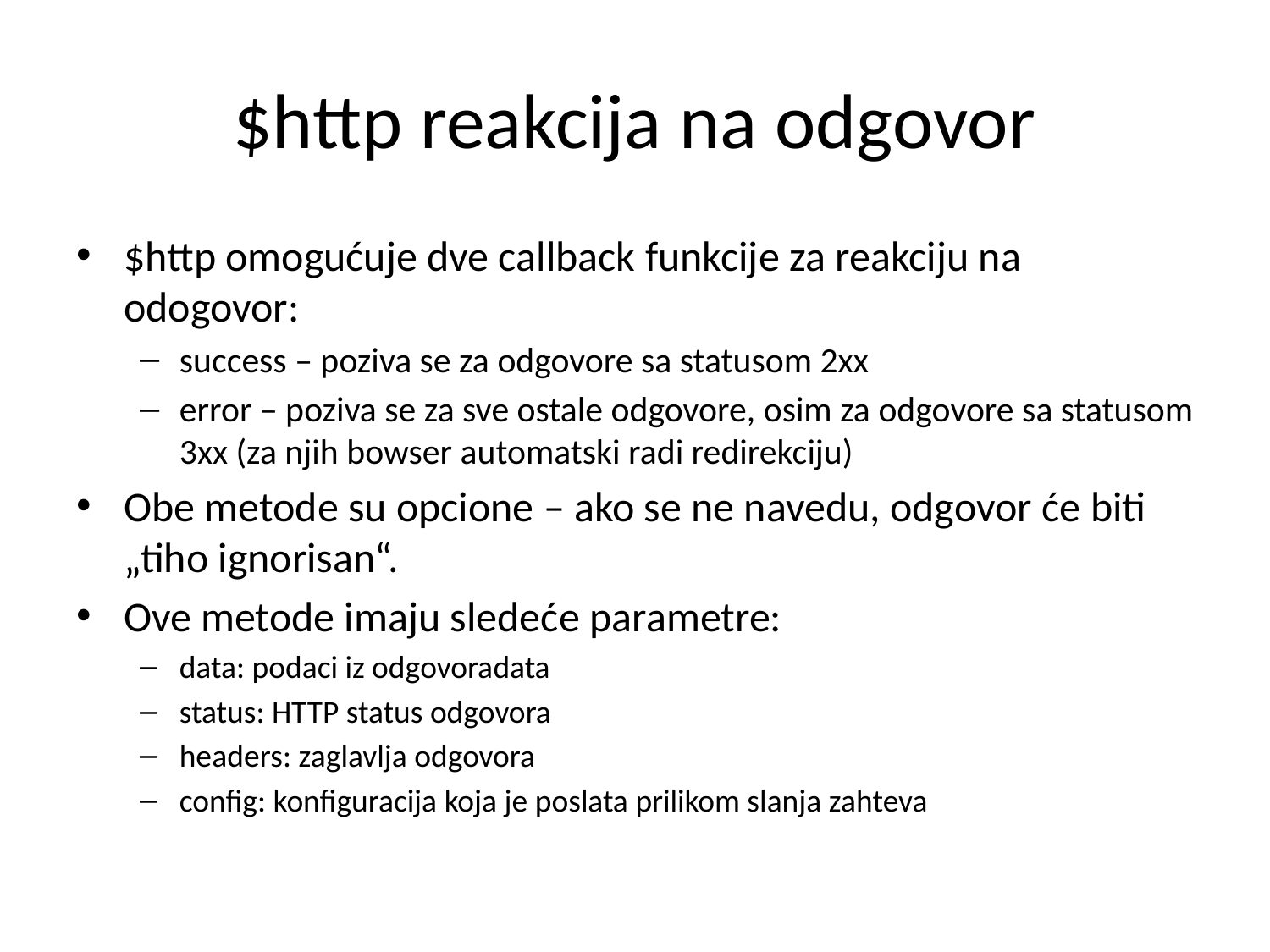

# $http reakcija na odgovor
$http omogućuje dve callback funkcije za reakciju na odogovor:
success – poziva se za odgovore sa statusom 2xx
error – poziva se za sve ostale odgovore, osim za odgovore sa statusom 3xx (za njih bowser automatski radi redirekciju)
Obe metode su opcione – ako se ne navedu, odgovor će biti „tiho ignorisan“.
Ove metode imaju sledeće parametre:
data: podaci iz odgovoradata
status: HTTP status odgovora
headers: zaglavlja odgovora
config: konfiguracija koja je poslata prilikom slanja zahteva